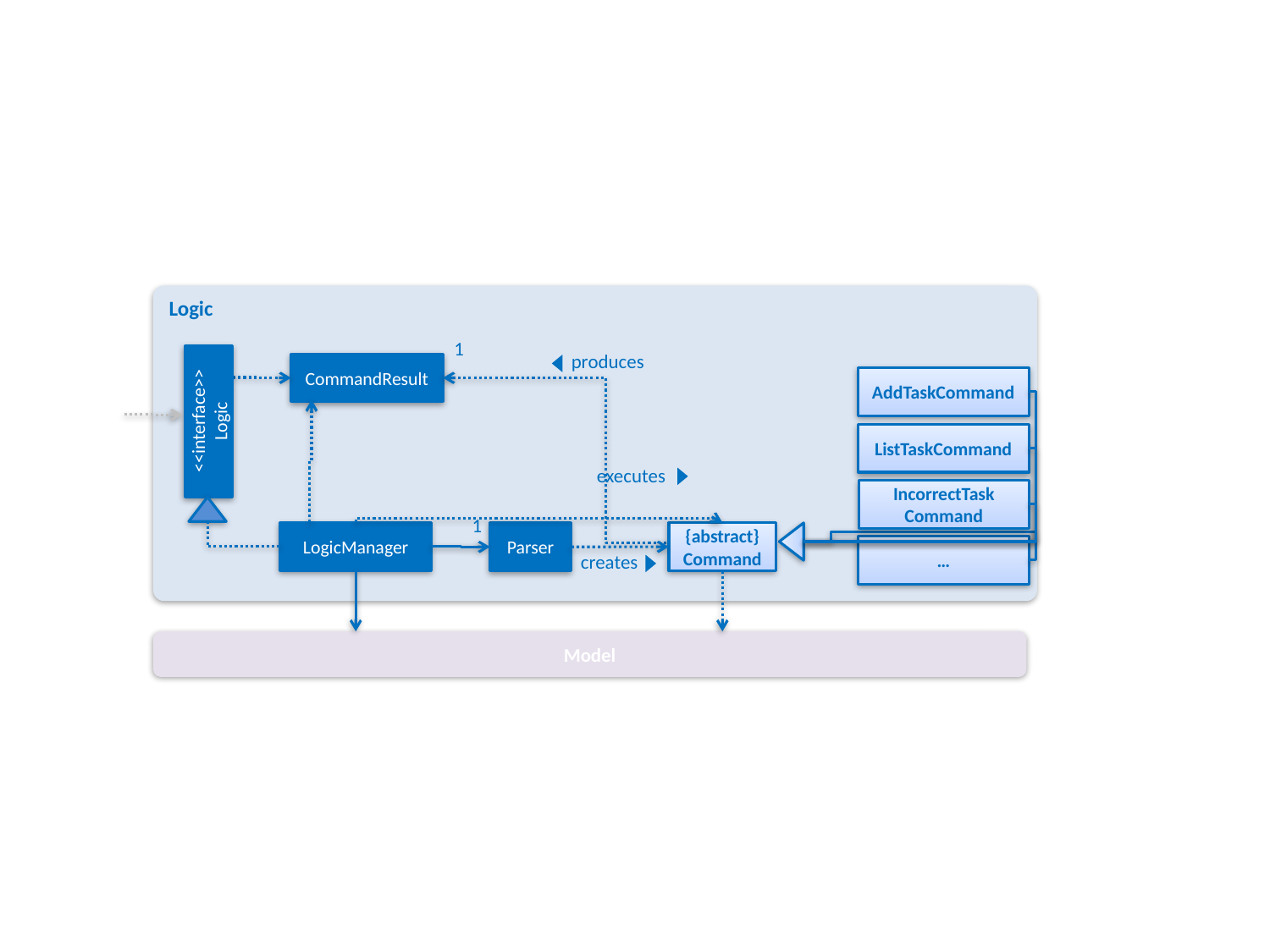

Logic
1
produces

CommandResult
AddTaskCommand
<<interface>>
Logic
ListTaskCommand
executes

IncorrectTask
Command

1
LogicManager
{abstract}
Command
Parser

…
creates

Model